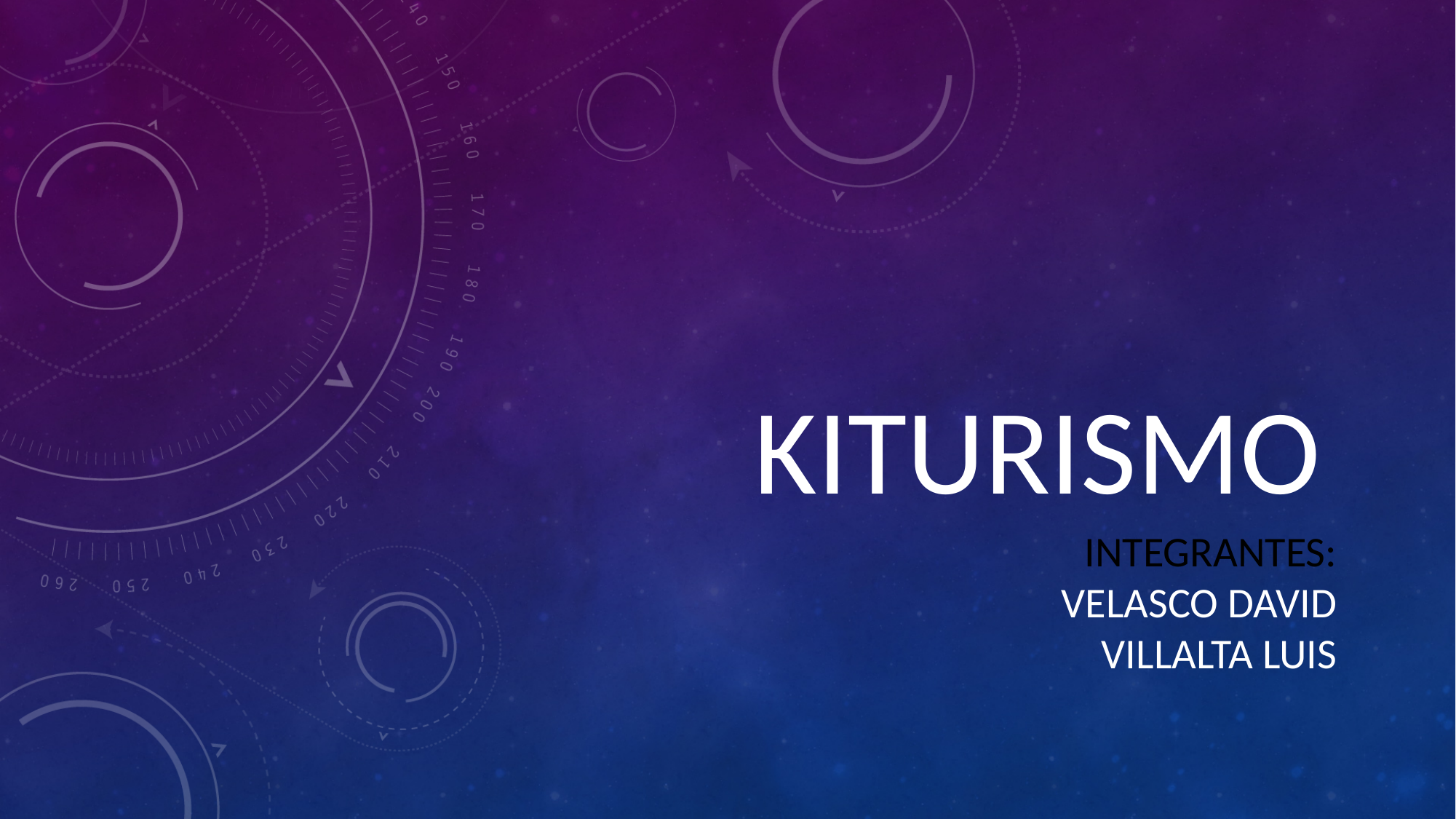

# KITURISMO
Integrantes:
Velasco david
Villalta luis